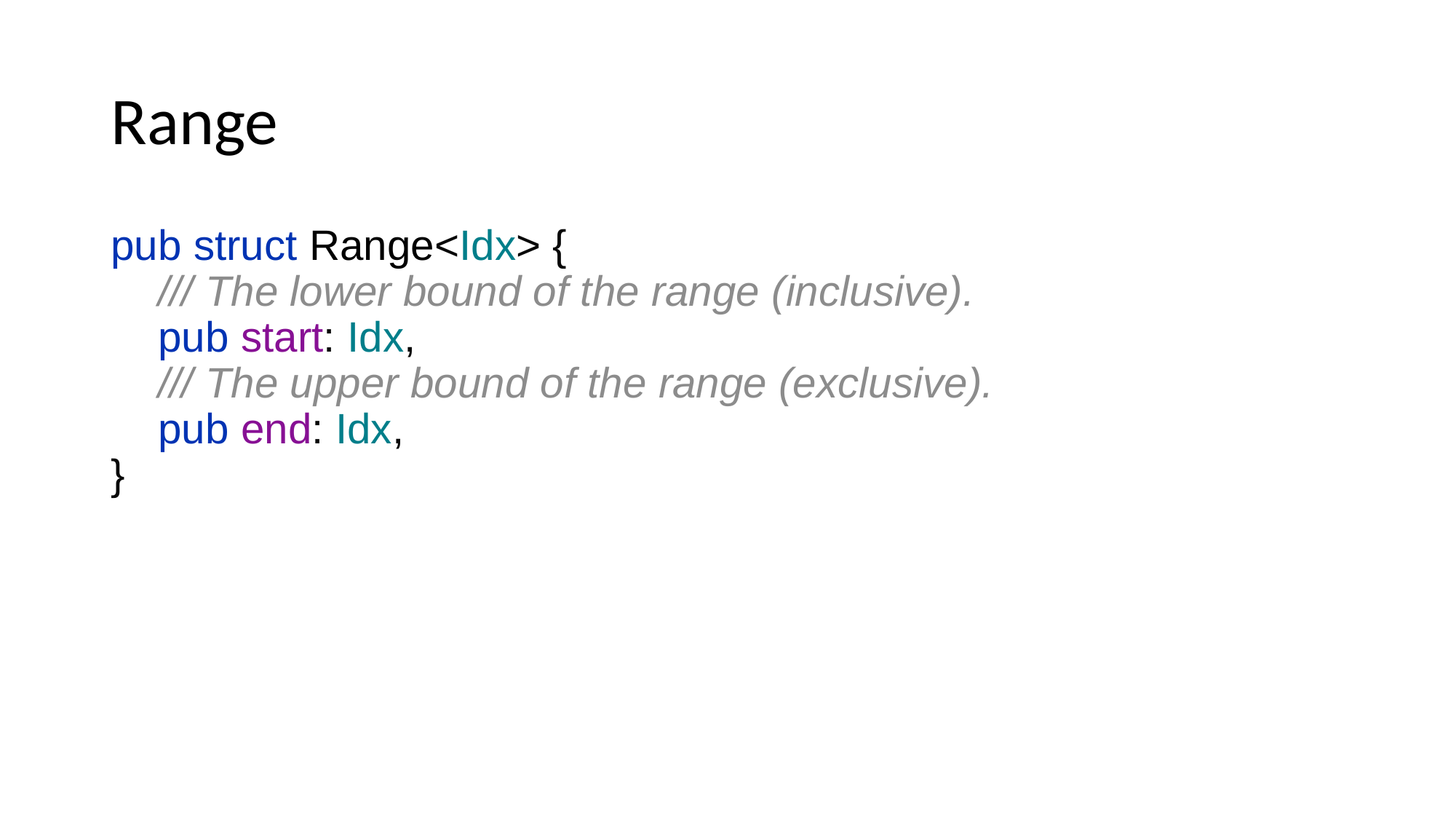

# Range
pub struct Range<Idx> {
    /// The lower bound of the range (inclusive).
    pub start: Idx,
    /// The upper bound of the range (exclusive).
    pub end: Idx,
}